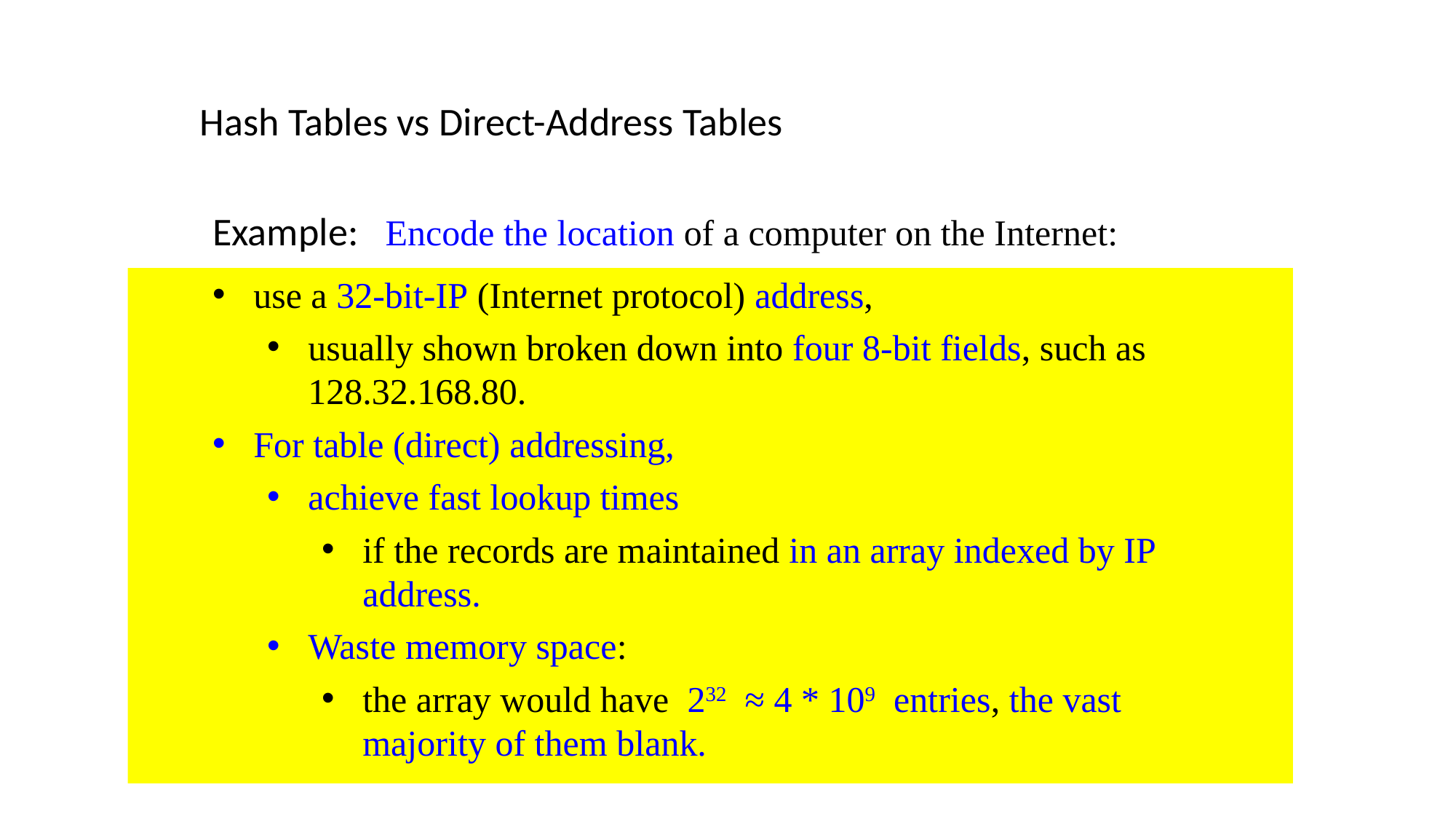

Hash Tables vs Direct-Address Tables
Example:   Encode the location of a computer on the Internet:
use a 32-bit-IP (Internet protocol) address,
usually shown broken down into four 8-bit fields, such as 128.32.168.80.
For table (direct) addressing,
achieve fast lookup times
if the records are maintained in an array indexed by IP address.
Waste memory space:
the array would have  232  ≈ 4 * 109  entries, the vast majority of them blank.